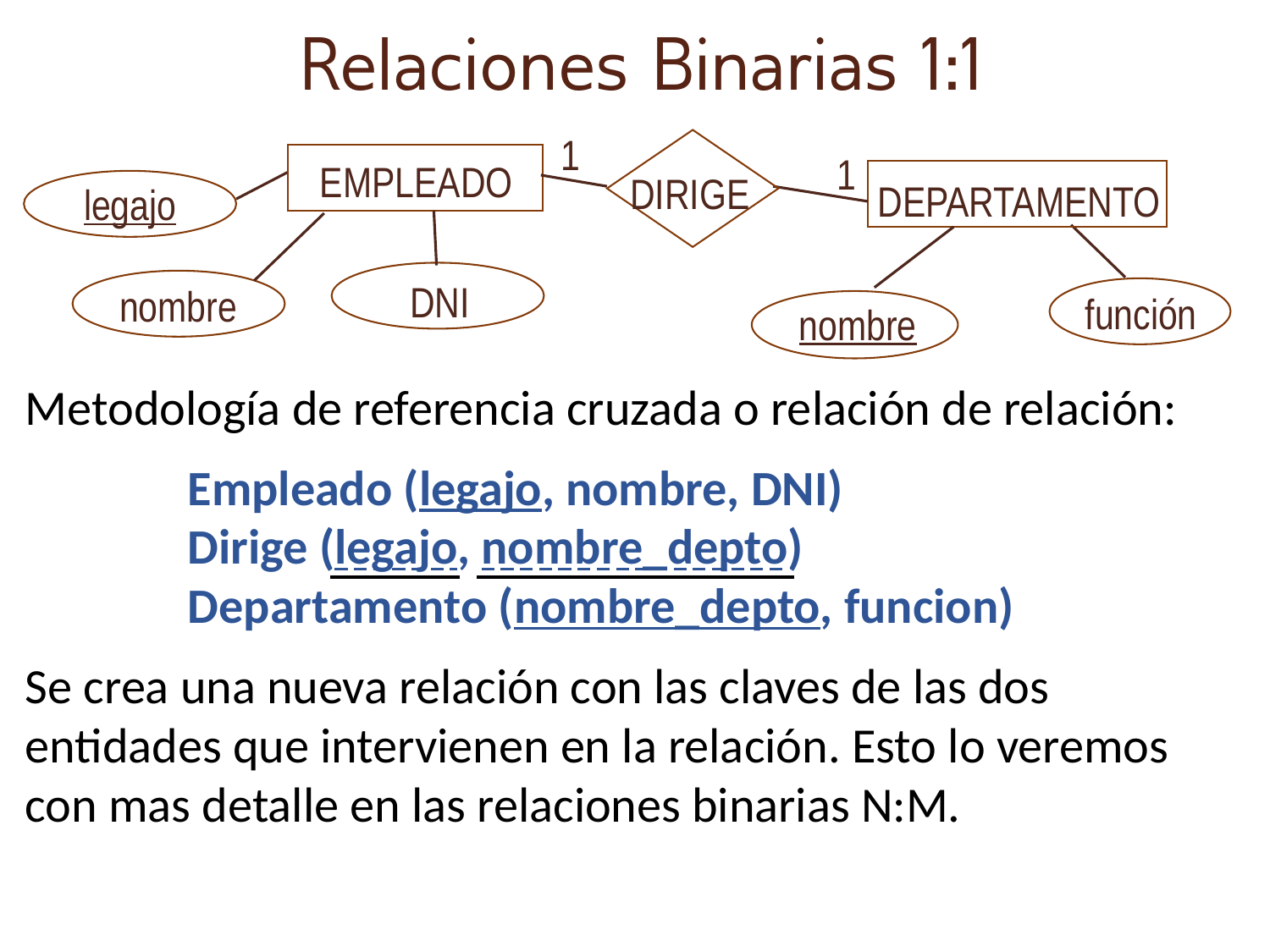

Relaciones Binarias 1:1
1

EMPLEADO
DEPARTAMENTO

legajo

DNI

nombre

función

nombre

DIRIGE
1
Metodología de referencia cruzada o relación de relación:
Empleado (legajo, nombre, DNI)
Dirige (legajo, nombre_depto)
Departamento (nombre_depto, funcion)
Se crea una nueva relación con las claves de las dos entidades que intervienen en la relación. Esto lo veremos con mas detalle en las relaciones binarias N:M.